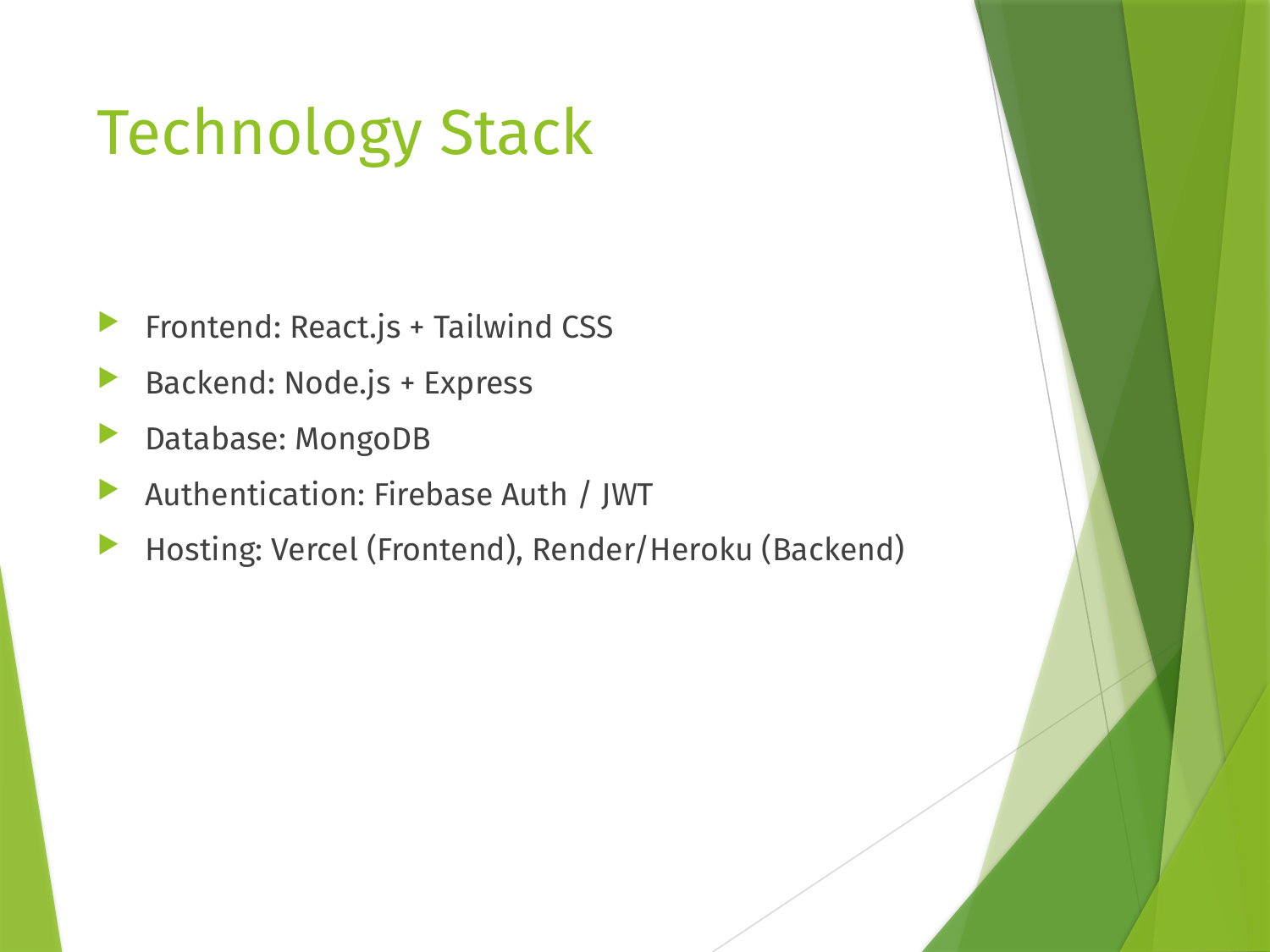

# Technology Stack
Frontend: React.js + Tailwind CSS
Backend: Node.js + Express
Database: MongoDB
Authentication: Firebase Auth / JWT
Hosting: Vercel (Frontend), Render/Heroku (Backend)